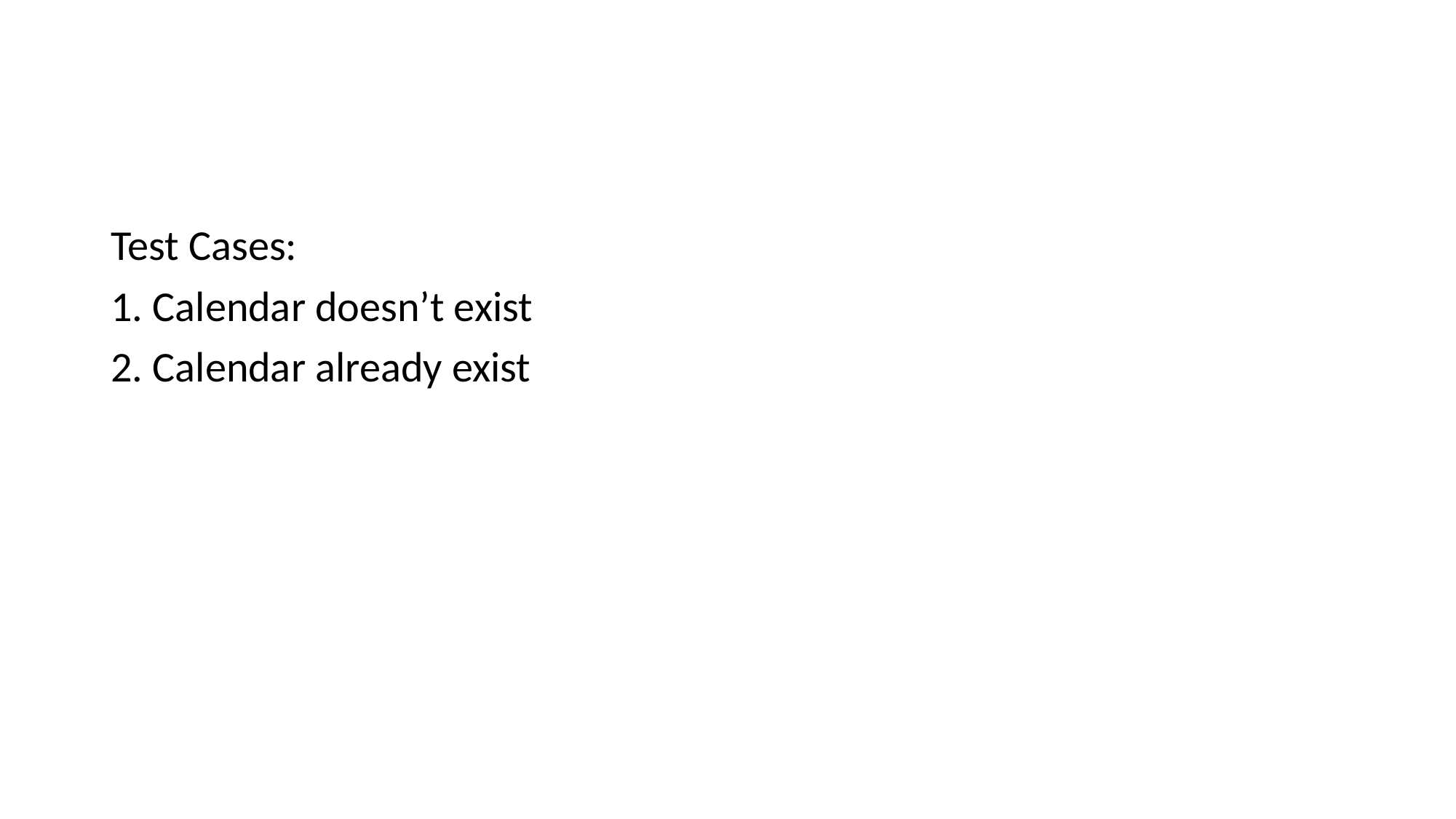

#
Test Cases:
1. Calendar doesn’t exist
2. Calendar already exist